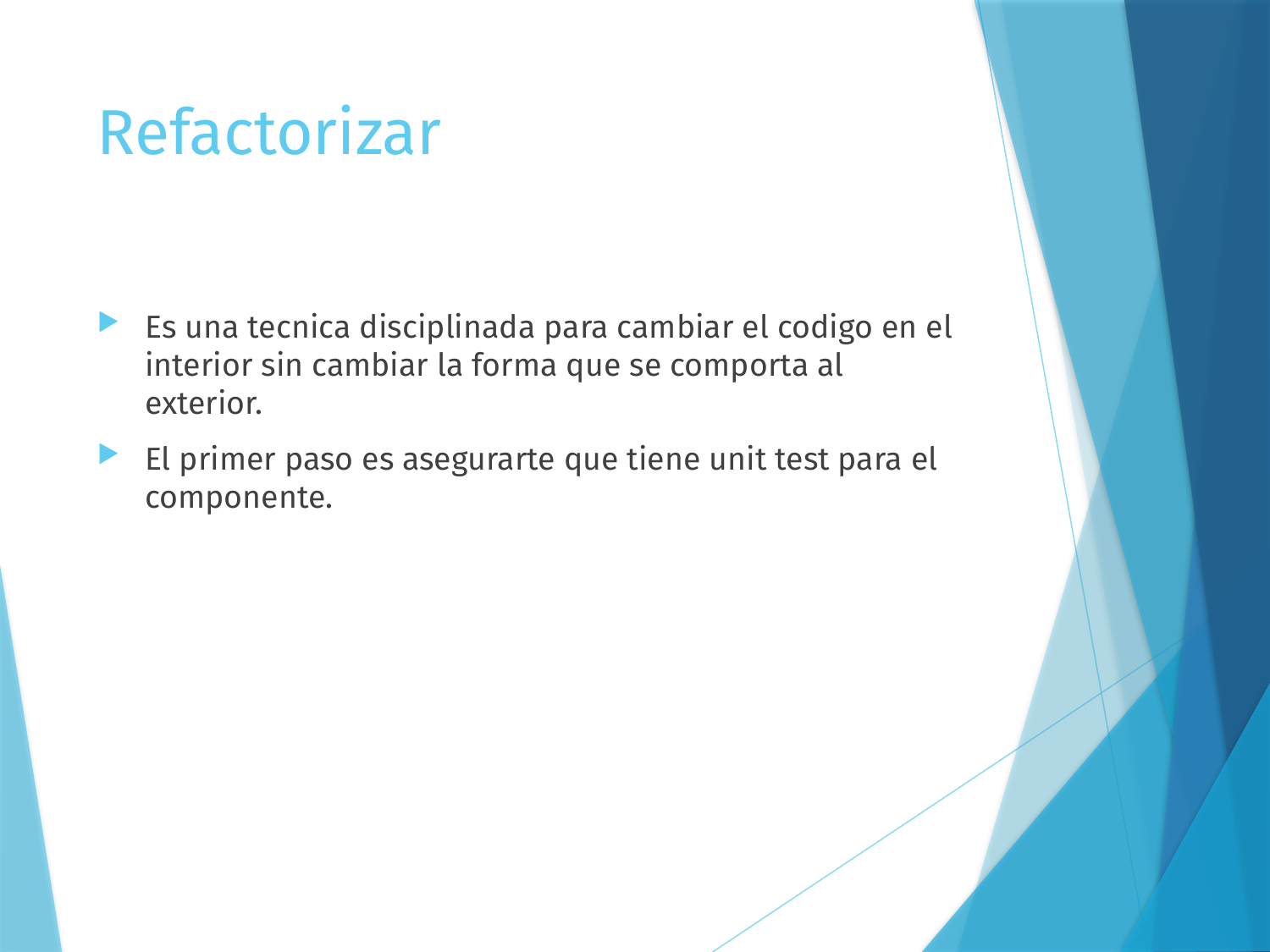

# Refactorizar
Es una tecnica disciplinada para cambiar el codigo en el interior sin cambiar la forma que se comporta al exterior.
El primer paso es asegurarte que tiene unit test para el componente.